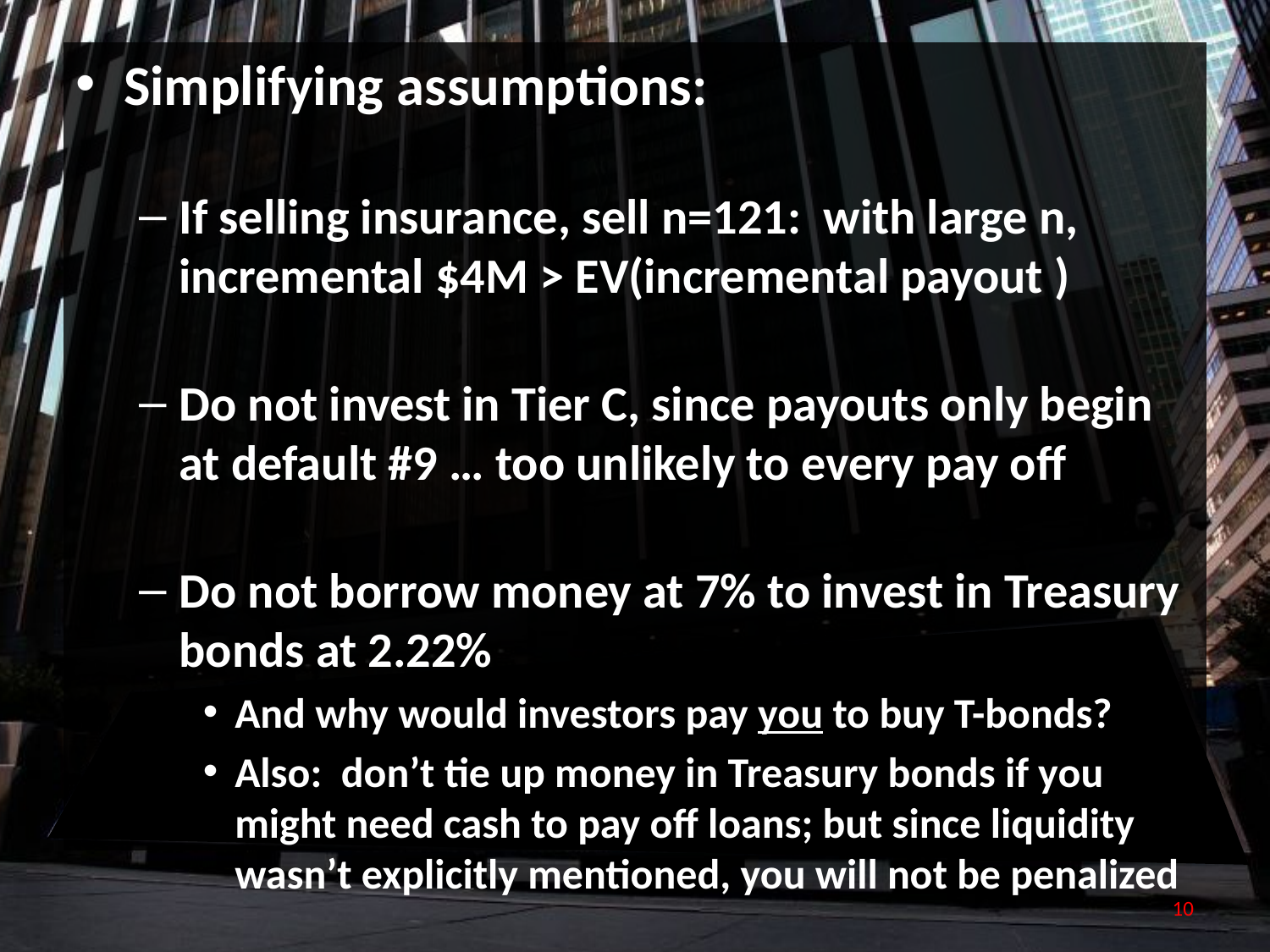

Simplifying assumptions:

If selling insurance, sell n=121:  with large n, incremental $4M > EV(incremental payout )

Do not invest in Tier C, since payouts only begin at default #9 … too unlikely to every pay off

Do not borrow money at 7% to invest in Treasury bonds at 2.22%
And why would investors pay you to buy T-bonds?
Also:  don’t tie up money in Treasury bonds if you might need cash to pay off loans; but since liquidity wasn’t explicitly mentioned, you will not be penalized
10